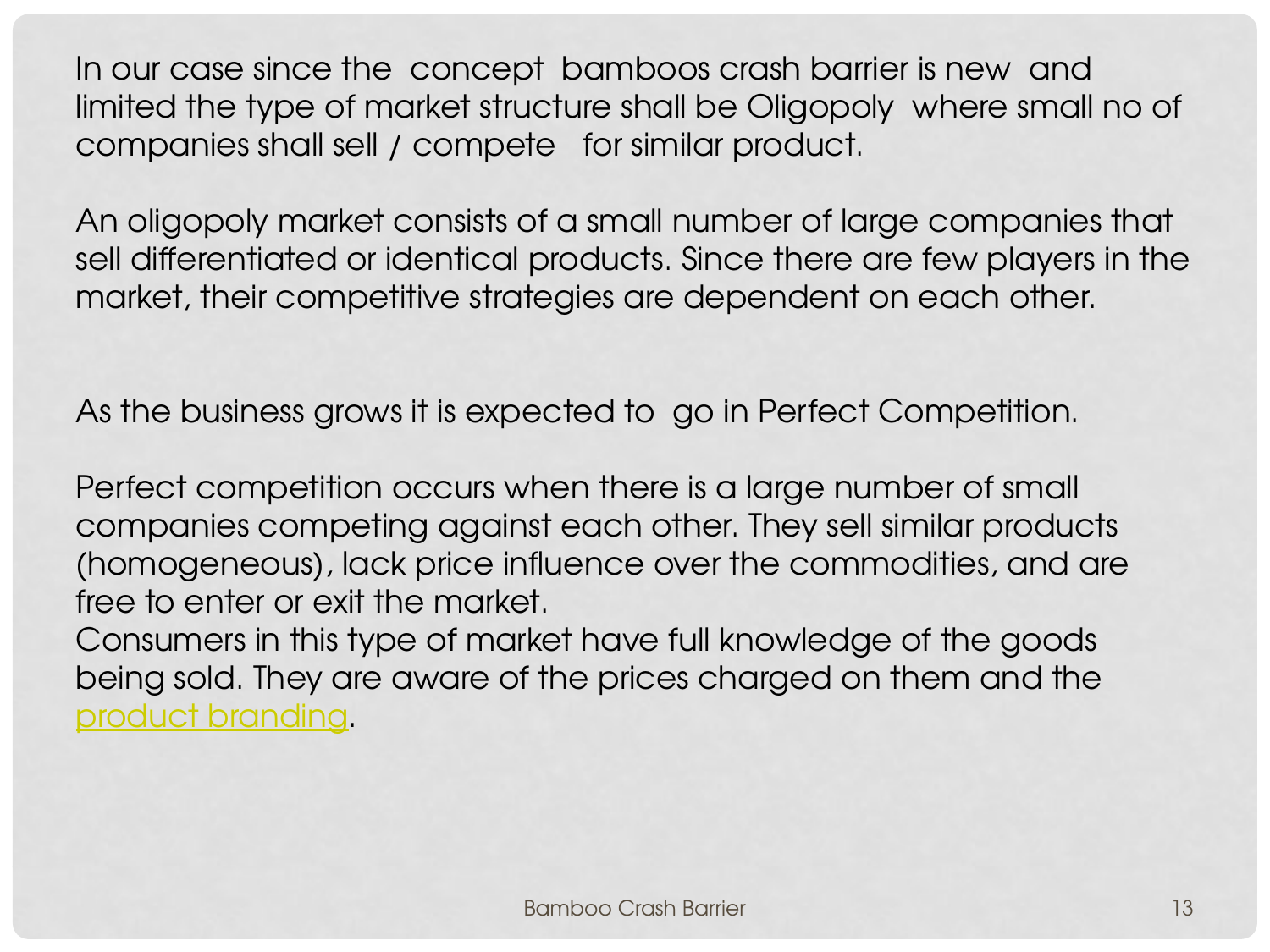

In our case since the  concept  bamboos crash barrier is new  and limited the type of market structure shall be Oligopoly  where small no of companies shall sell / compete   for similar product.

An oligopoly market consists of a small number of large companies that sell differentiated or identical products. Since there are few players in the market, their competitive strategies are dependent on each other.

As the business grows it is expected to  go in Perfect Competition.

Perfect competition occurs when there is a large number of small companies competing against each other. They sell similar products (homogeneous), lack price influence over the commodities, and are free to enter or exit the market.
Consumers in this type of market have full knowledge of the goods being sold. They are aware of the prices charged on them and the product branding.

Bamboo Crash Barrier
13